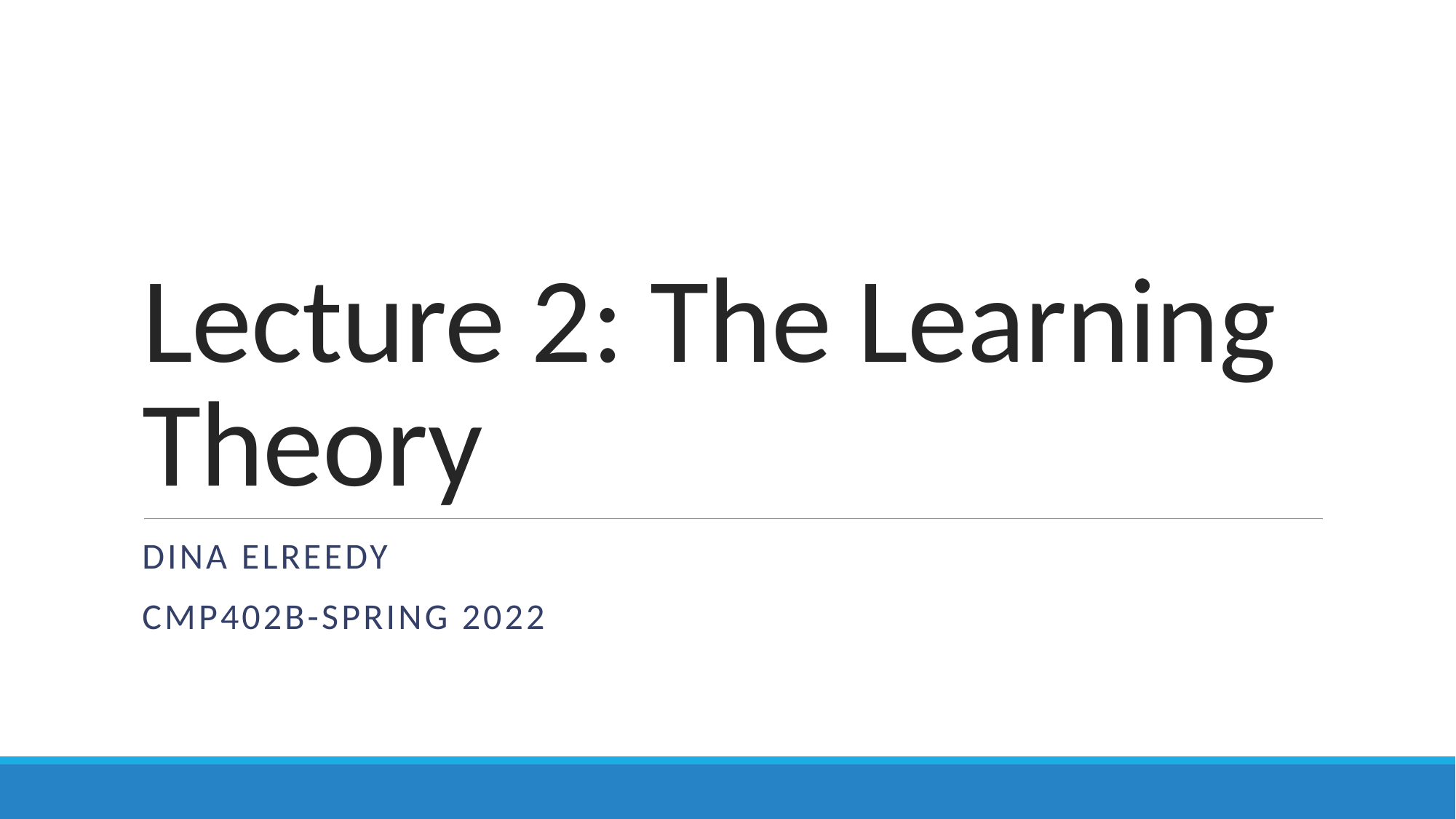

# Lecture 2: The Learning Theory
Dina Elreedy
CMP402B-Spring 2022